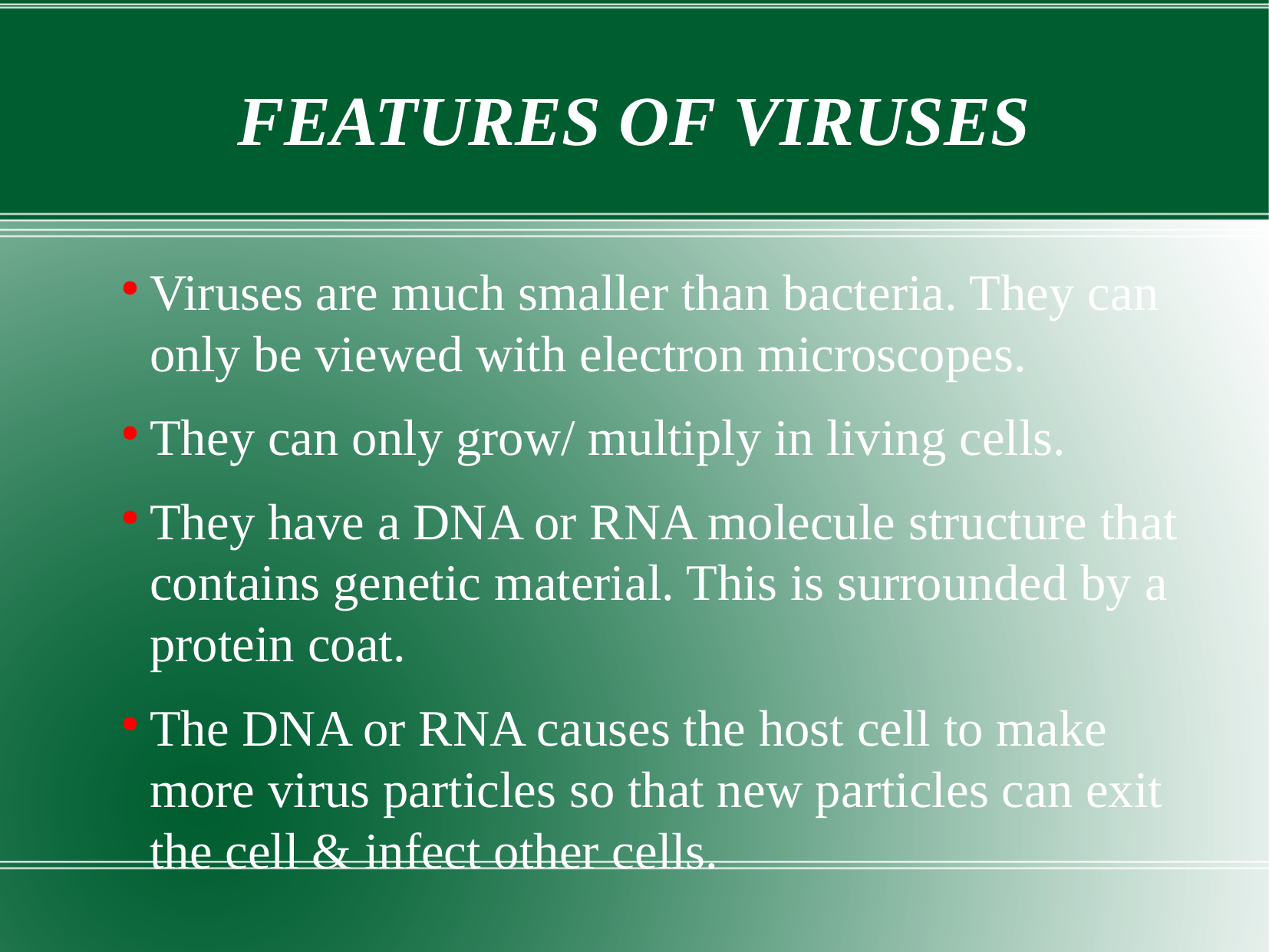

FEATURES OF VIRUSES
Viruses are much smaller than bacteria. They can only be viewed with electron microscopes.
They can only grow/ multiply in living cells.
They have a DNA or RNA molecule structure that contains genetic material. This is surrounded by a protein coat.
The DNA or RNA causes the host cell to make more virus particles so that new particles can exit the cell & infect other cells.